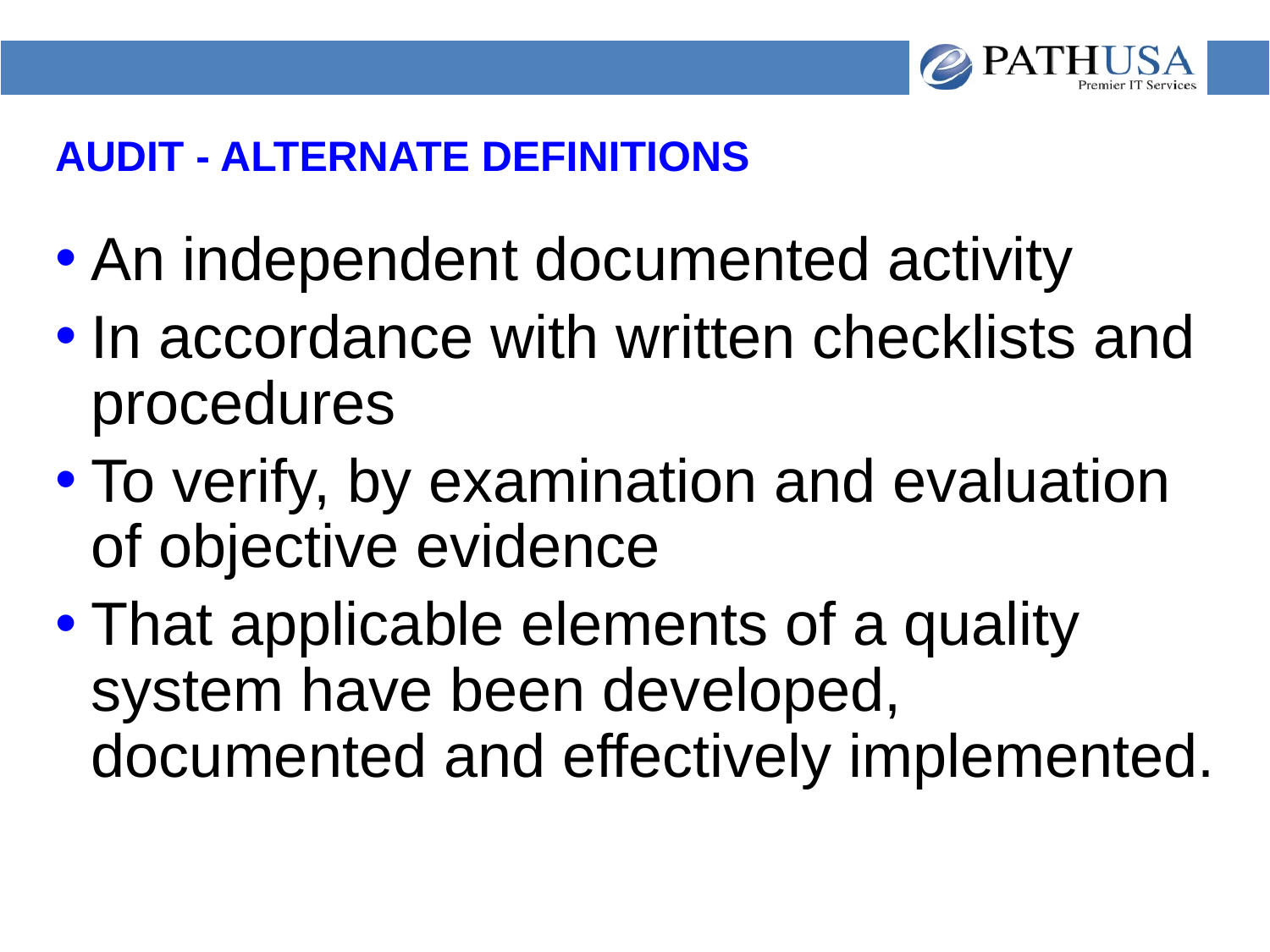

# AUDIT - ALTERNATE DEFINITIONS
An independent documented activity
In accordance with written checklists and procedures
To verify, by examination and evaluation of objective evidence
That applicable elements of a quality system have been developed, documented and effectively implemented.